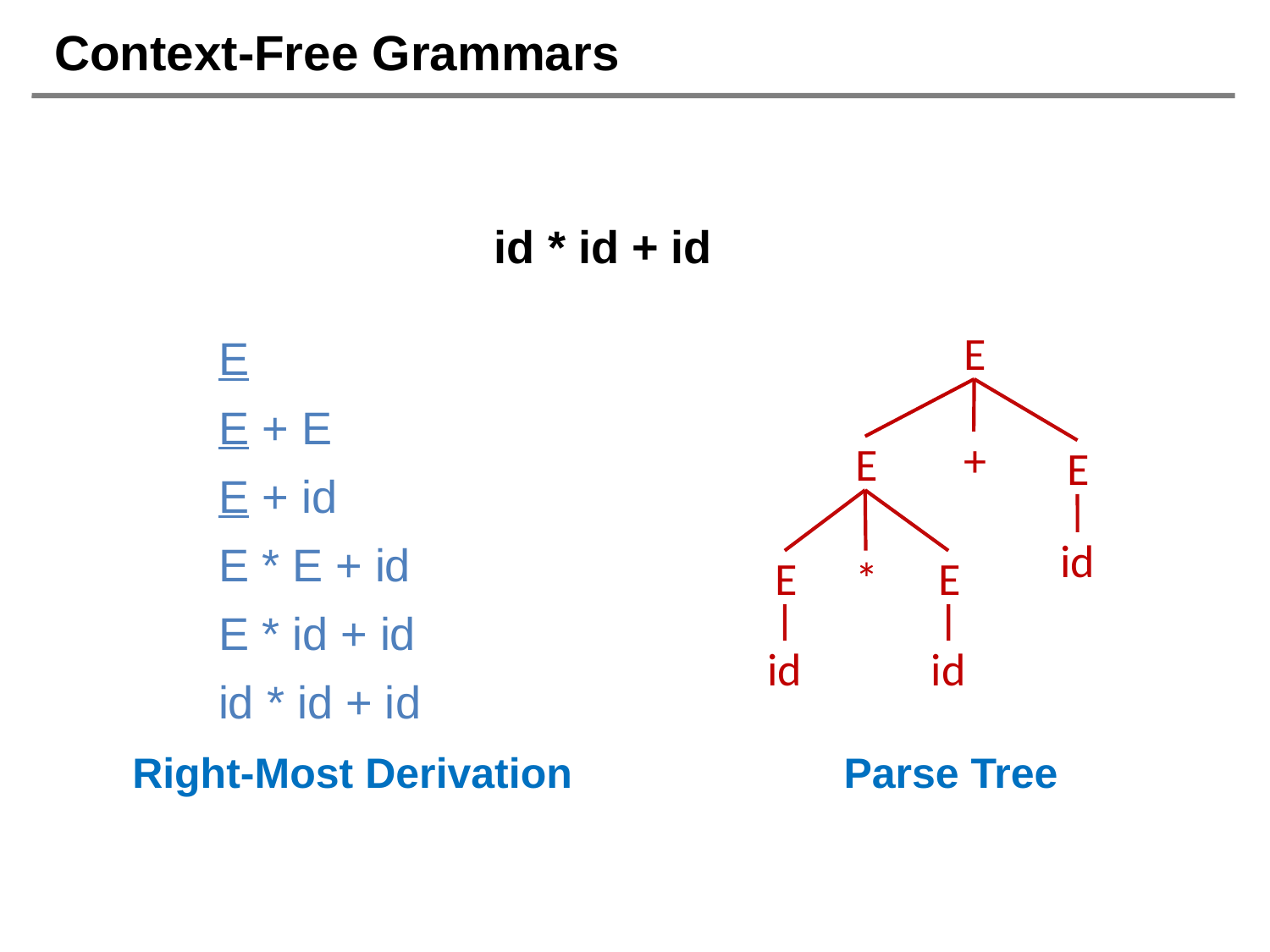

# Context-Free Grammars
id * id + id
E
E + E
E + id
E * E + id
E * id + id
id * id + id
E
+
E
E
id
*
E
E
id
id
Parse Tree
Right-Most Derivation